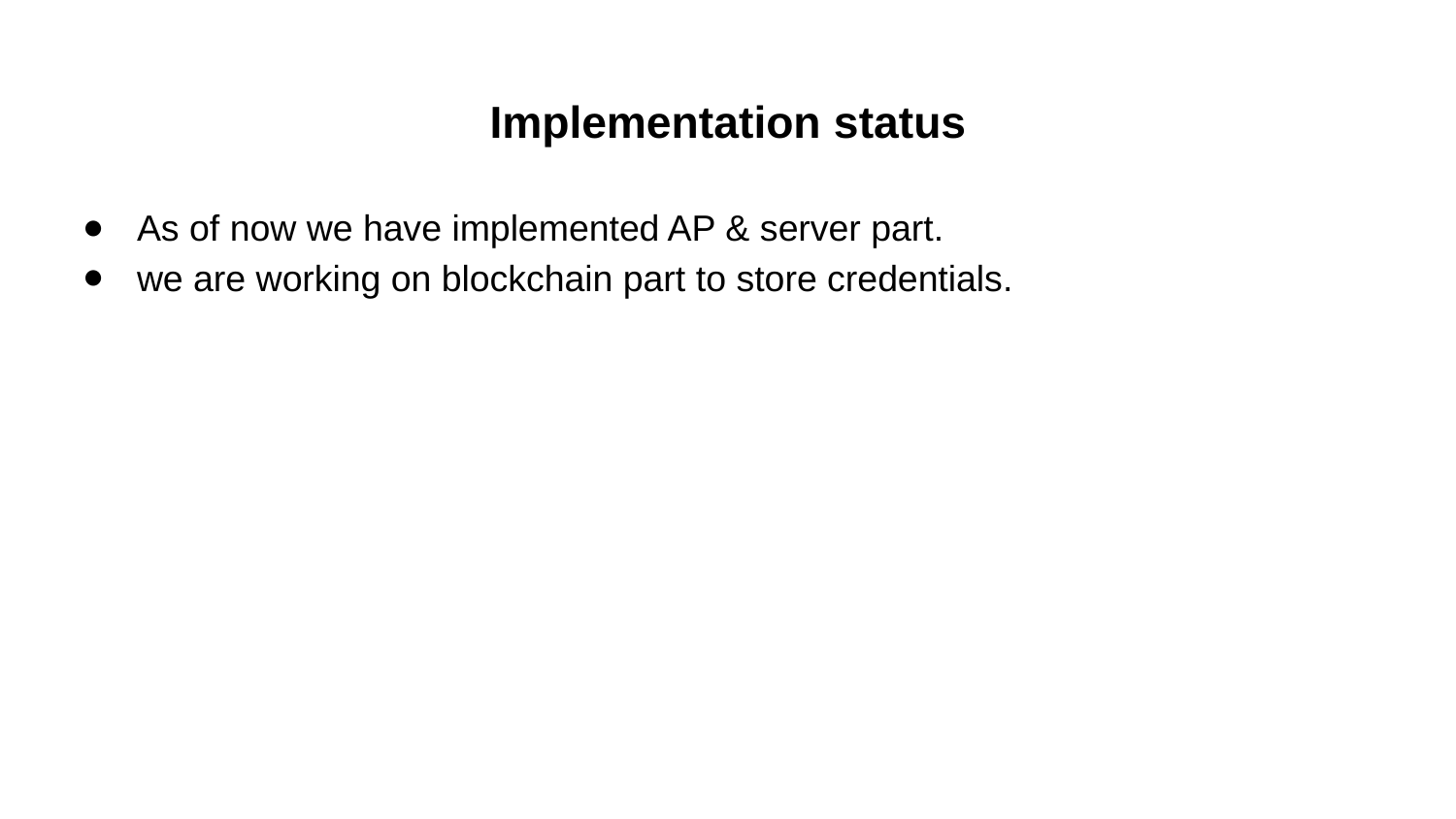

# Implementation status
As of now we have implemented AP & server part.
we are working on blockchain part to store credentials.